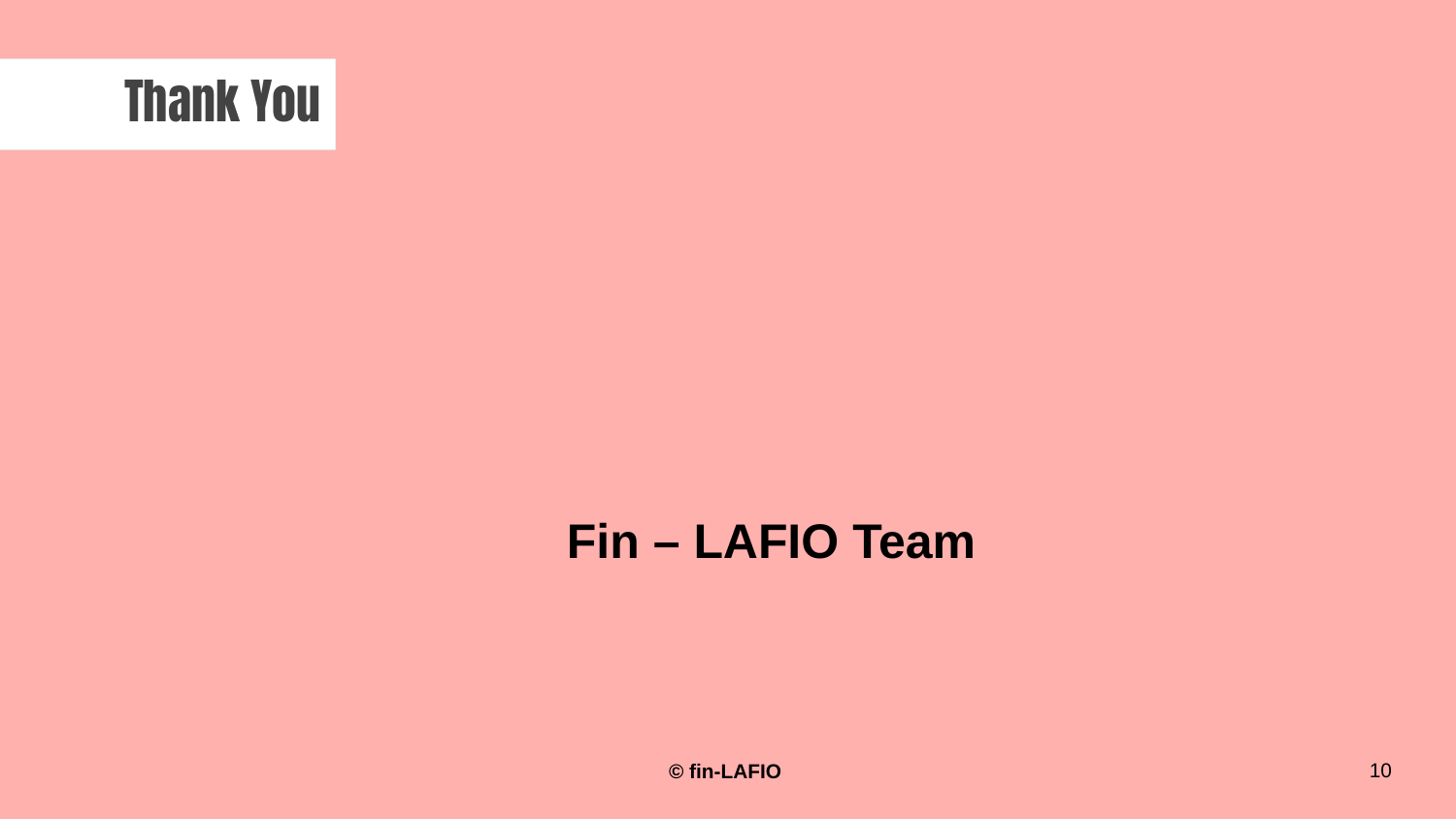

# Thank You
Fin – LAFIO Team
10